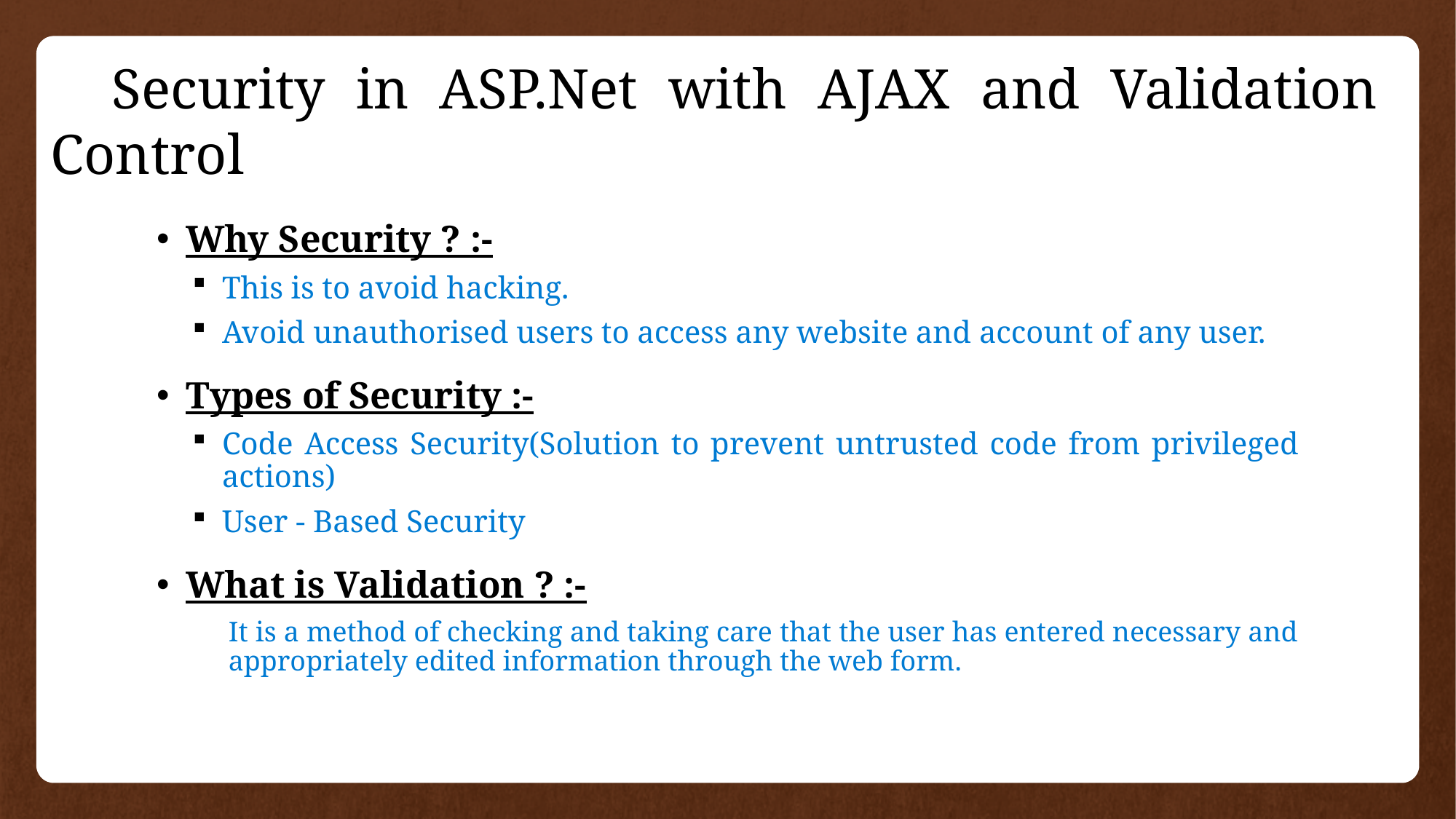

# Security in ASP.Net with AJAX and Validation Control
Why Security ? :-
This is to avoid hacking.
Avoid unauthorised users to access any website and account of any user.
Types of Security :-
Code Access Security(Solution to prevent untrusted code from privileged actions)
User - Based Security
What is Validation ? :-
It is a method of checking and taking care that the user has entered necessary and appropriately edited information through the web form.